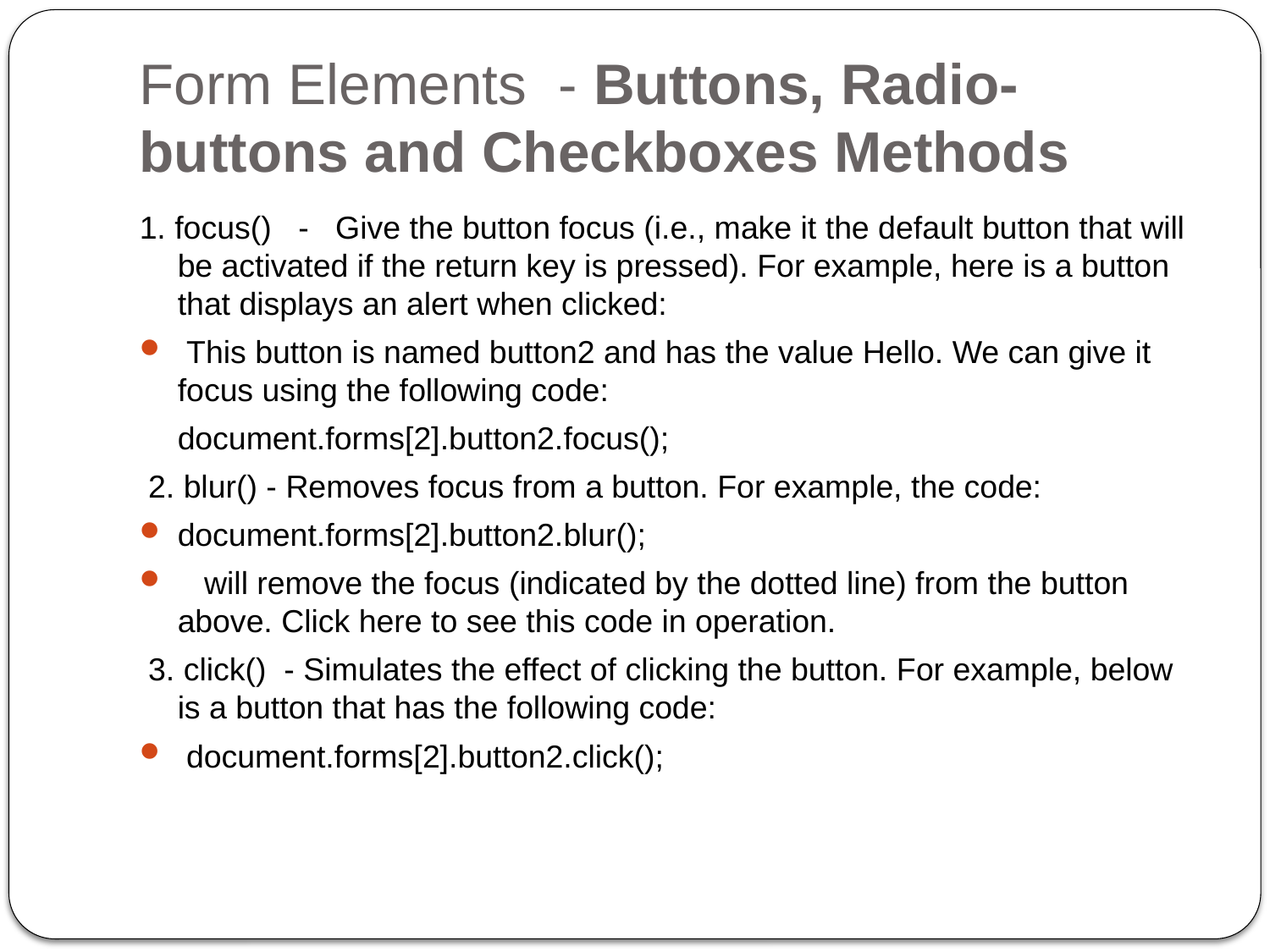

# Form Elements  - Buttons, Radio-buttons and Checkboxes Methods
1. focus()   -   Give the button focus (i.e., make it the default button that will be activated if the return key is pressed). For example, here is a button that displays an alert when clicked:
 This button is named button2 and has the value Hello. We can give it focus using the following code:
 	document.forms[2].button2.focus();
 2. blur() - Removes focus from a button. For example, the code:
document.forms[2].button2.blur();
   will remove the focus (indicated by the dotted line) from the button above. Click here to see this code in operation.
 3. click()  - Simulates the effect of clicking the button. For example, below is a button that has the following code:
 document.forms[2].button2.click();